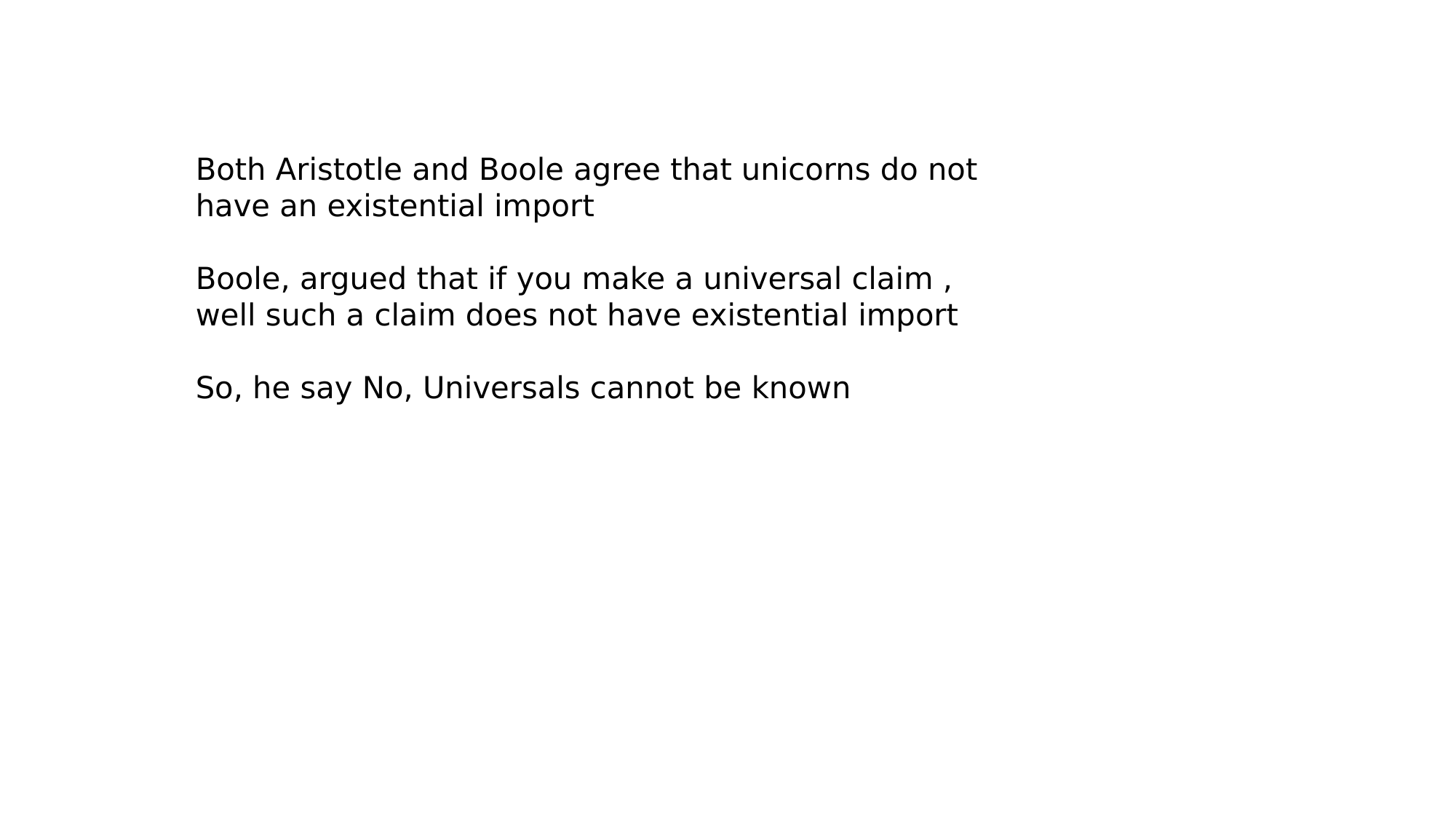

Both Aristotle and Boole agree that unicorns do not have an existential import

Boole, argued that if you make a universal claim , well such a claim does not have existential import

So, he say No, Universals cannot be known